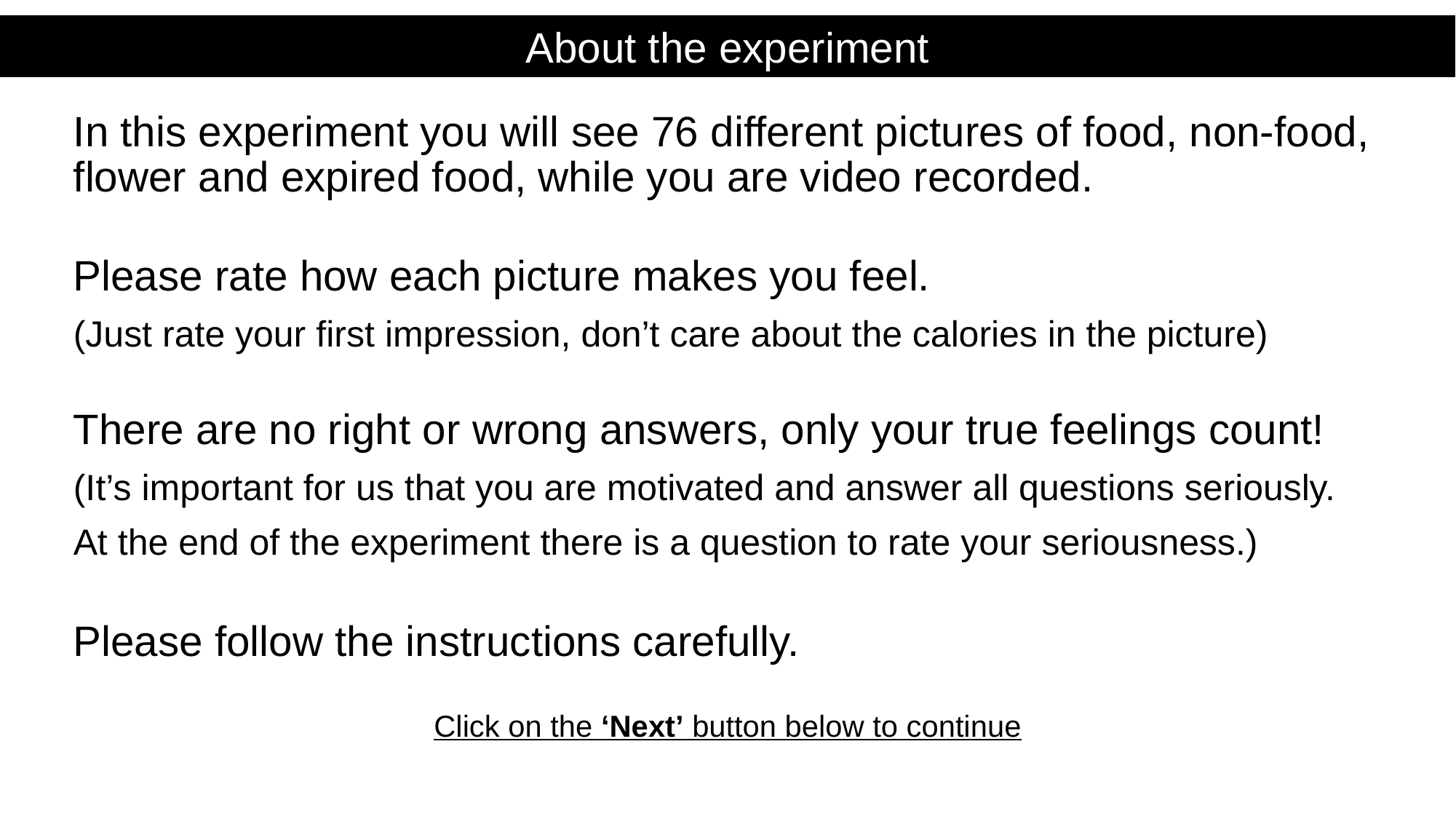

About the experiment
In this experiment you will see 76 different pictures of food, non-food, flower and expired food, while you are video recorded.

Please rate how each picture makes you feel.
(Just rate your first impression, don’t care about the calories in the picture)

There are no right or wrong answers, only your true feelings count!
(It’s important for us that you are motivated and answer all questions seriously.
At the end of the experiment there is a question to rate your seriousness.)

Please follow the instructions carefully.
Click on the ‘Next’ button below to continue